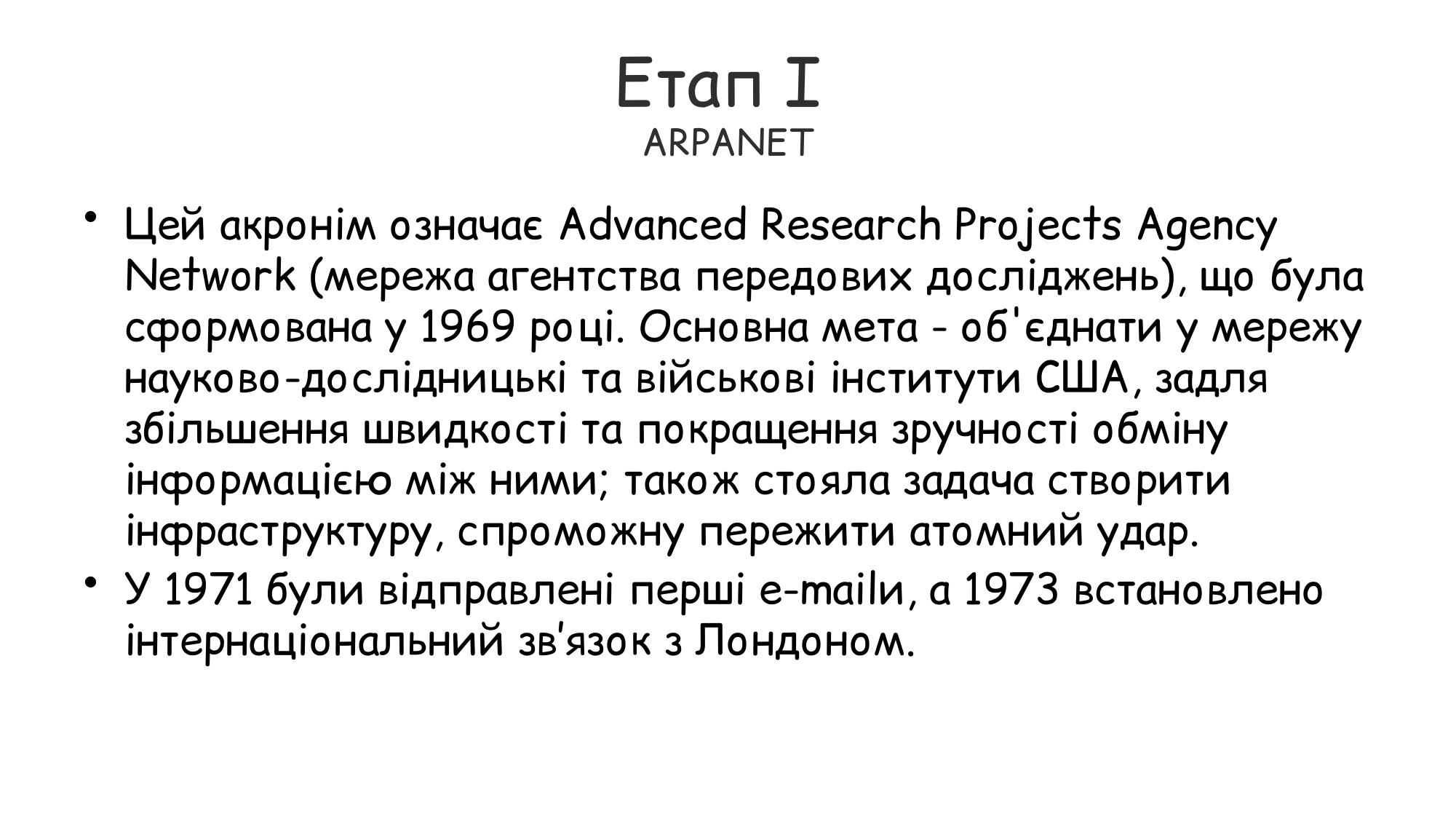

# Етап I ARPANET
Цей акронім означає Advanced Research Projects Agency Network (мережа агентства передових досліджень), що була сформована у 1969 році. Основна мета - об'єднати у мережу науково-дослідницькі та військові інститути США, задля збільшення швидкості та покращення зручності обміну інформацією між ними; також стояла задача створити інфраструктуру, спроможну пережити атомний удар.
У 1971 були відправлені перші e-mailи, а 1973 встановлено інтернаціональний зв’язок з Лондоном.